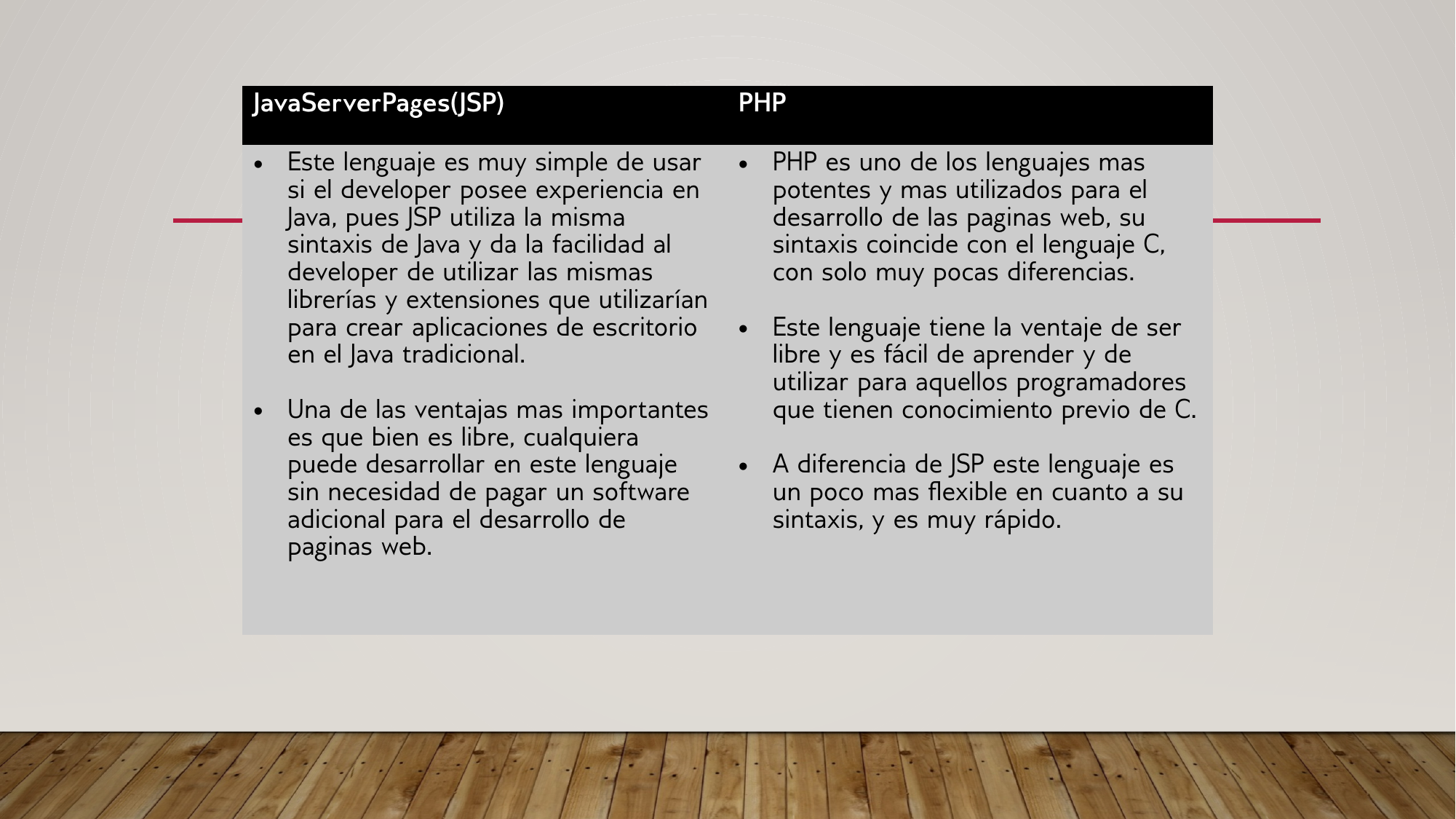

| JavaServerPages(JSP) | PHP |
| --- | --- |
| Este lenguaje es muy simple de usar si el developer posee experiencia en Java, pues JSP utiliza la misma sintaxis de Java y da la facilidad al developer de utilizar las mismas librerías y extensiones que utilizarían para crear aplicaciones de escritorio en el Java tradicional. Una de las ventajas mas importantes es que bien es libre, cualquiera puede desarrollar en este lenguaje sin necesidad de pagar un software adicional para el desarrollo de paginas web. | PHP es uno de los lenguajes mas potentes y mas utilizados para el desarrollo de las paginas web, su sintaxis coincide con el lenguaje C, con solo muy pocas diferencias. Este lenguaje tiene la ventaje de ser libre y es fácil de aprender y de utilizar para aquellos programadores que tienen conocimiento previo de C. A diferencia de JSP este lenguaje es un poco mas flexible en cuanto a su sintaxis, y es muy rápido. |